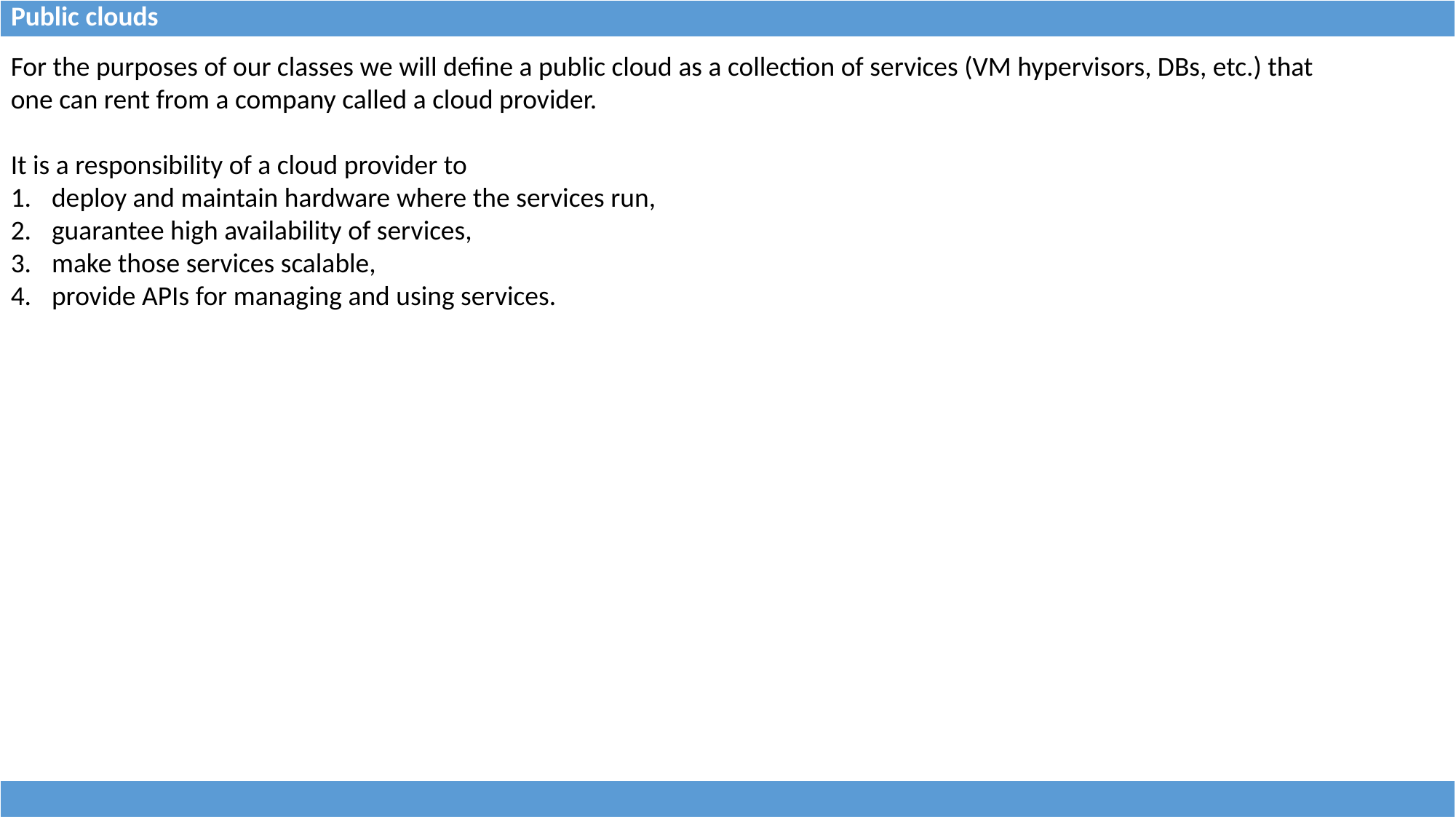

| Public clouds |
| --- |
For the purposes of our classes we will define a public cloud as a collection of services (VM hypervisors, DBs, etc.) that
one can rent from a company called a cloud provider.

It is a responsibility of a cloud provider to
deploy and maintain hardware where the services run,
guarantee high availability of services,
make those services scalable,
provide APIs for managing and using services.
|  |
| --- |